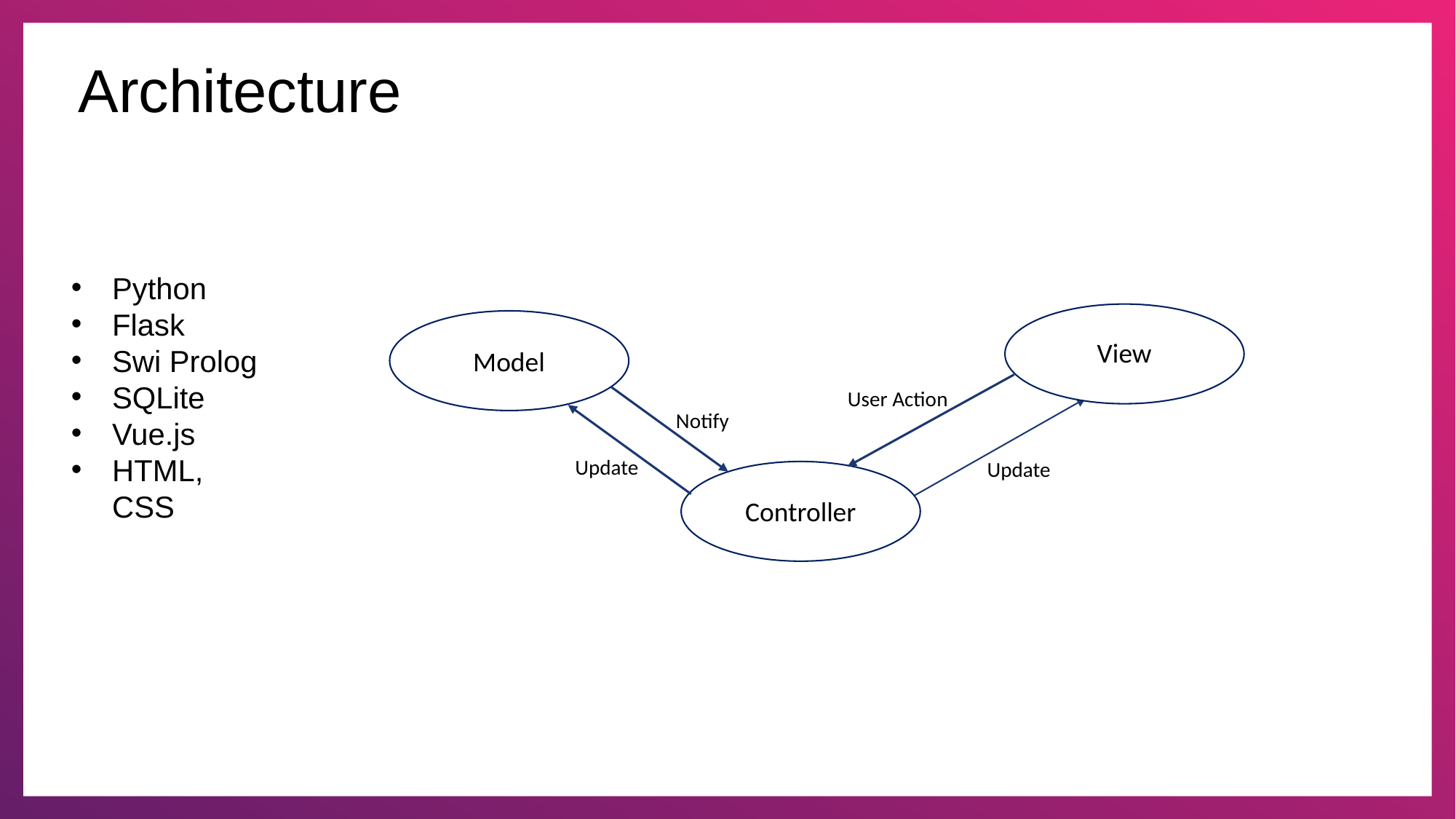

Architecture
Python
Flask
Swi Prolog
SQLite
Vue.js
HTML, CSS

View
Model
User Action
Notify
Update
Update

Controller